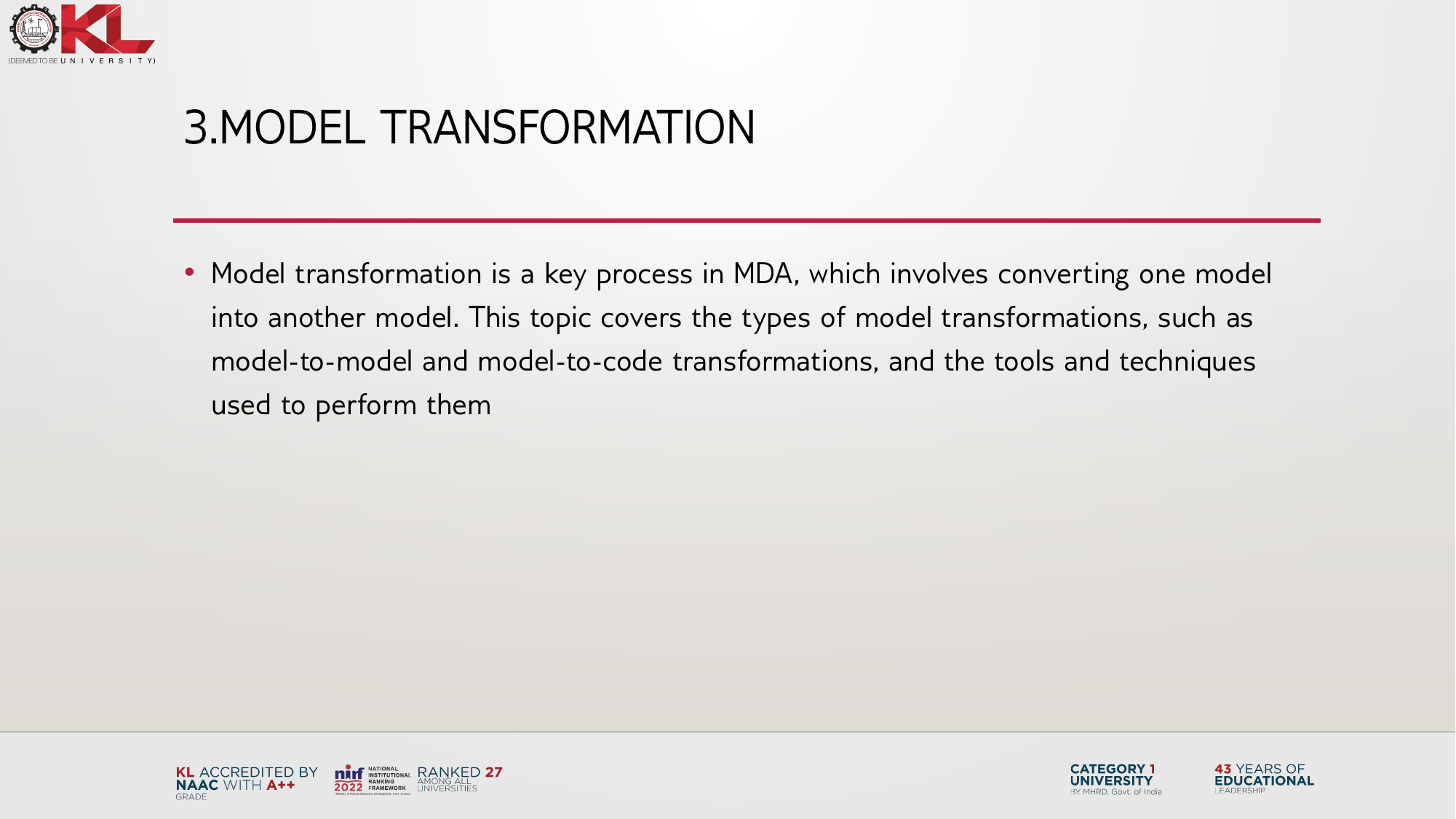

# 3.Model Transformation
Model transformation is a key process in MDA, which involves converting one model into another model. This topic covers the types of model transformations, such as model-to-model and model-to-code transformations, and the tools and techniques used to perform them
9